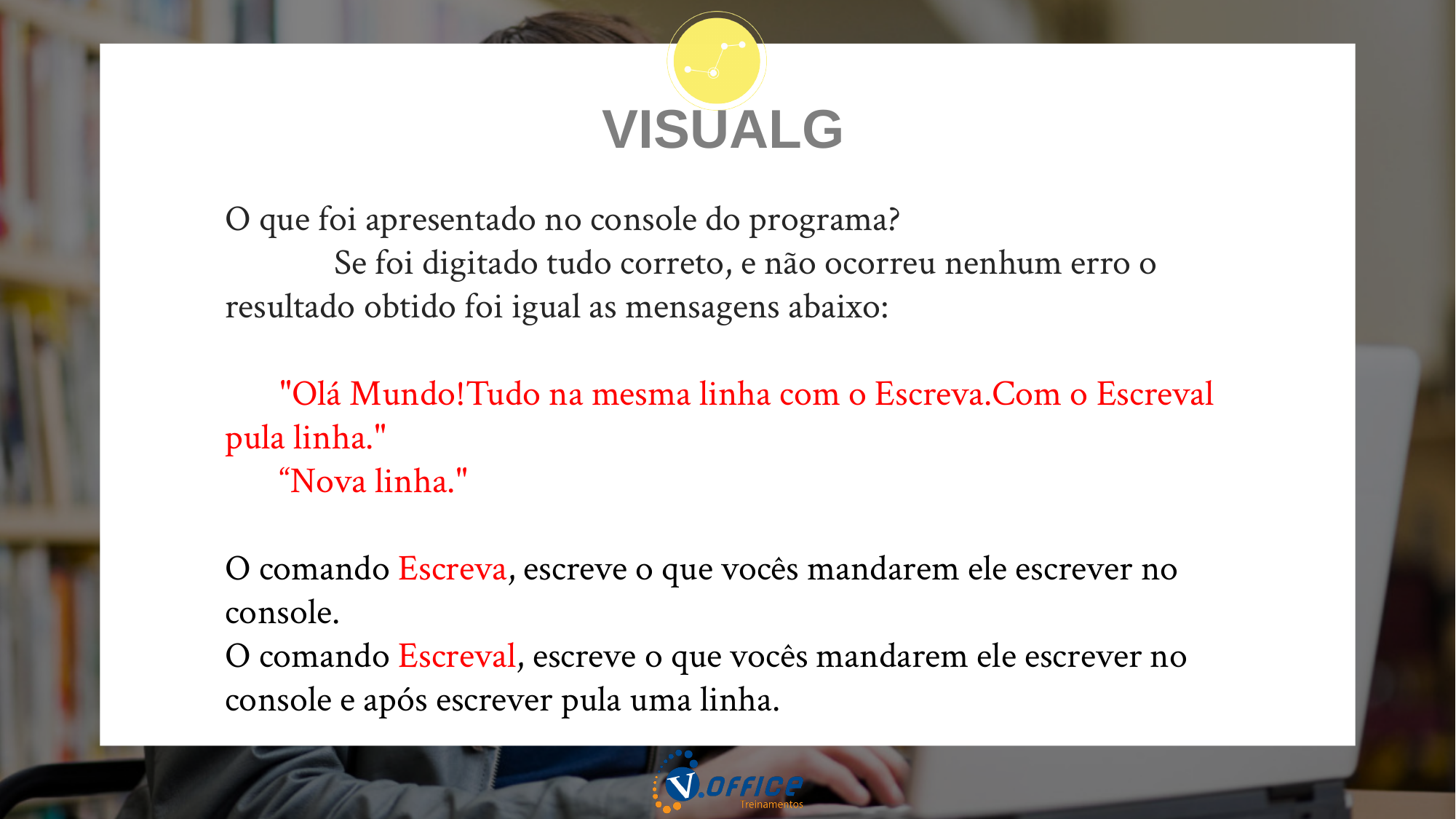

# VISUALG
O que foi apresentado no console do programa?
	Se foi digitado tudo correto, e não ocorreu nenhum erro o resultado obtido foi igual as mensagens abaixo:

"Olá Mundo!Tudo na mesma linha com o Escreva.Com o Escreval pula linha."
“Nova linha."

O comando Escreva, escreve o que vocês mandarem ele escrever no console.
O comando Escreval, escreve o que vocês mandarem ele escrever no console e após escrever pula uma linha.